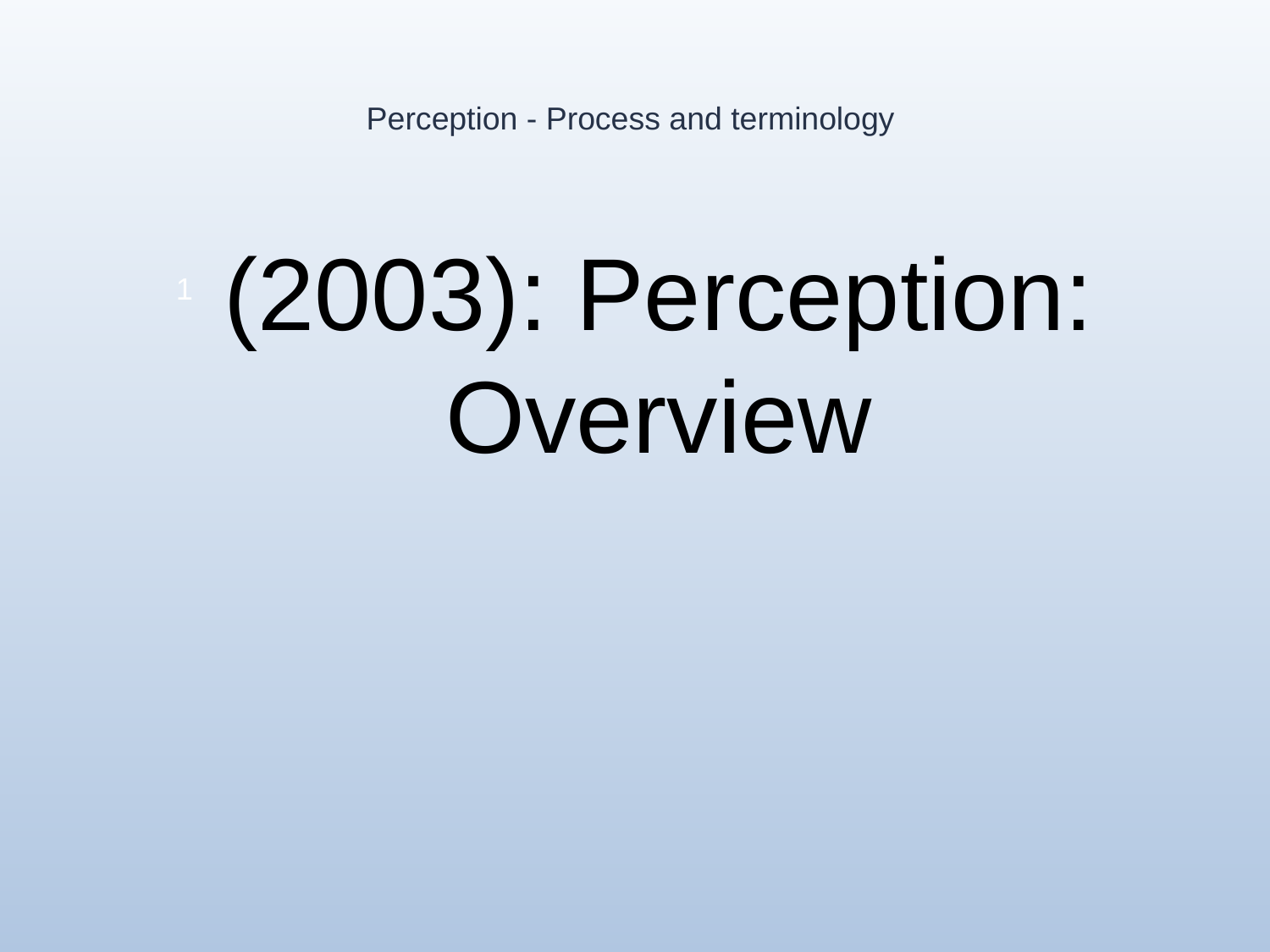

# Perception - Process and terminology
(2003): Perception: Overview